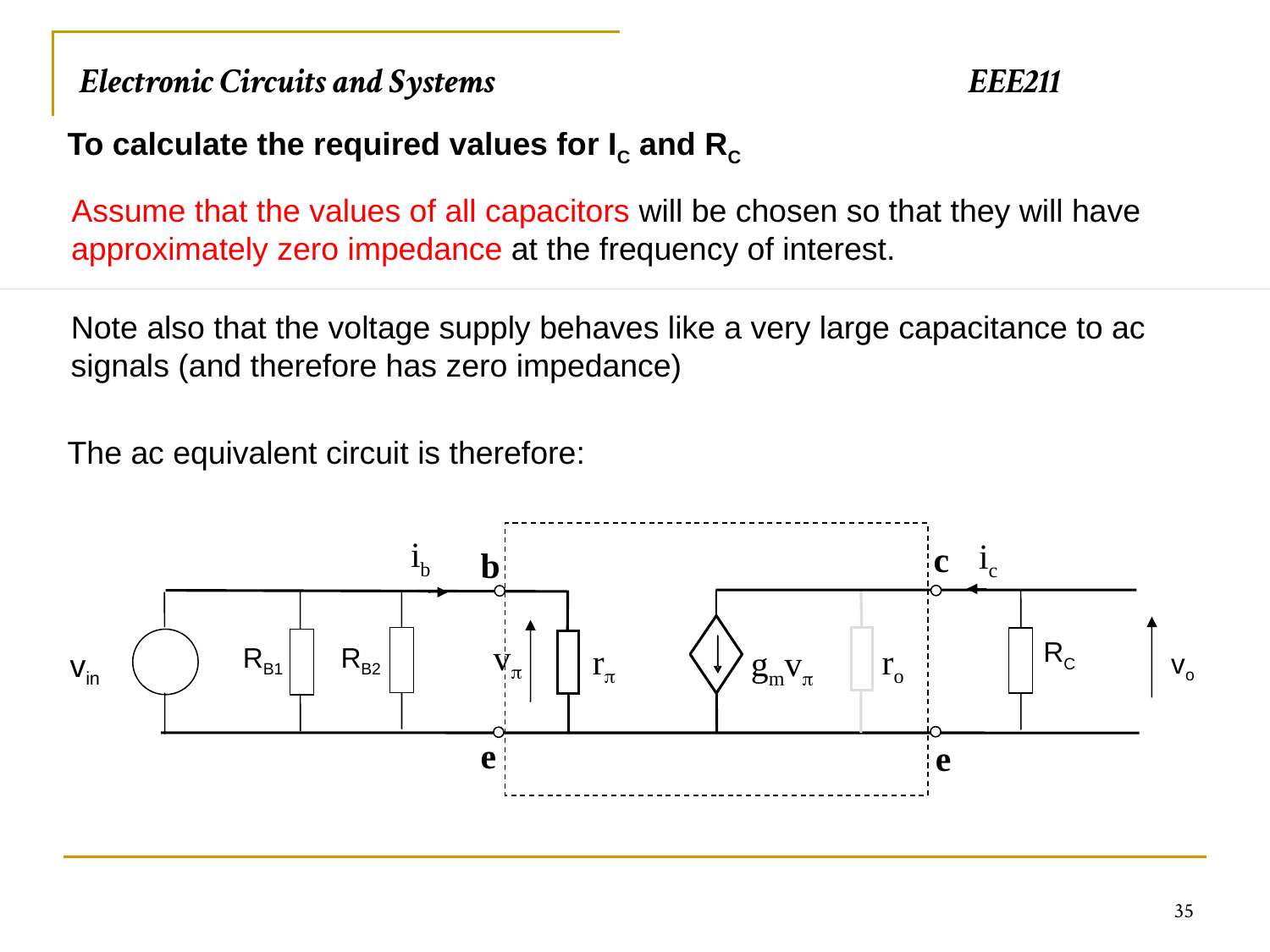

# Electronic Circuits and Systems			   	EEE211
To calculate the required values for IC and RC
Assume that the values of all capacitors will be chosen so that they will have approximately zero impedance at the frequency of interest.

Note also that the voltage supply behaves like a very large capacitance to ac signals (and therefore has zero impedance)
The ac equivalent circuit is therefore:

ib
ic
c
b

RC

RB1
RB2
vπ

vin
vo
rπ
ro
gmvπ

e
e
35